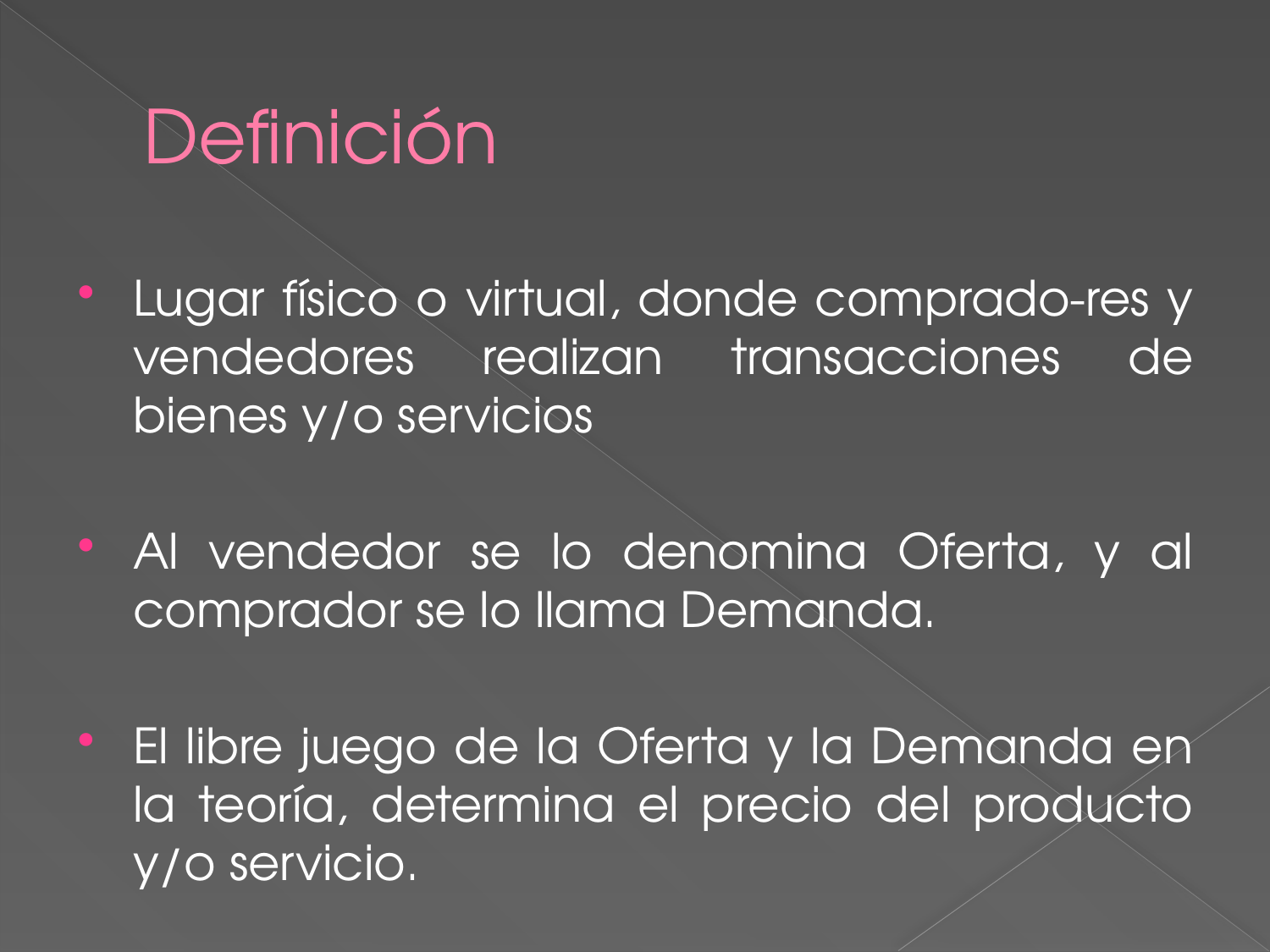

# Definición
Lugar físico o virtual, donde comprado-res y vendedores realizan transacciones de bienes y/o servicios

Al vendedor se lo denomina Oferta, y al comprador se lo llama Demanda.

El libre juego de la Oferta y la Demanda en la teoría, determina el precio del producto y/o servicio.